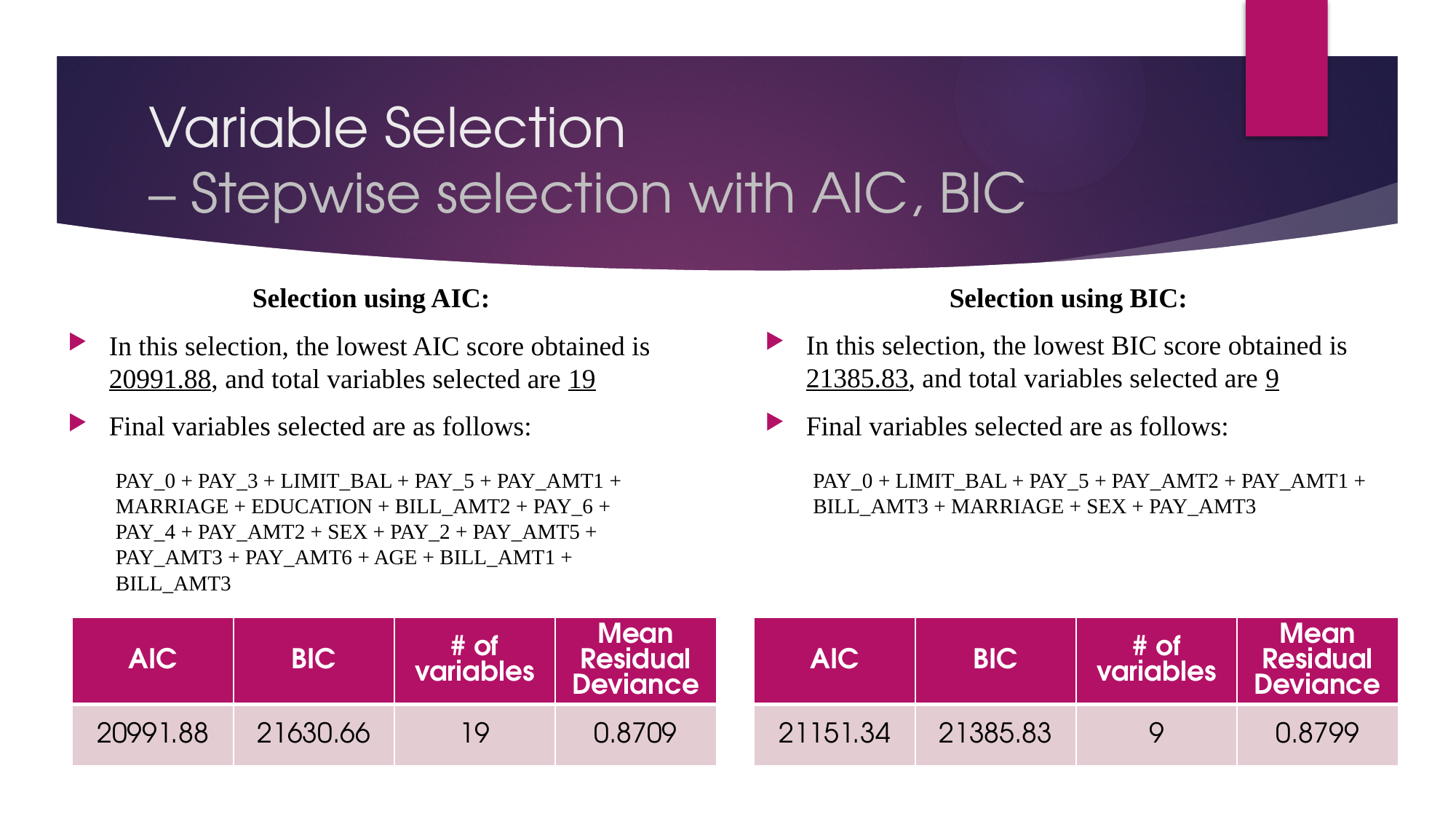

# Variable Selection – Stepwise selection with AIC, BIC
Selection using AIC:
In this selection, the lowest AIC score obtained is 20991.88, and total variables selected are 19
Final variables selected are as follows:

PAY_0 + PAY_3 + LIMIT_BAL + PAY_5 + PAY_AMT1 + MARRIAGE + EDUCATION + BILL_AMT2 + PAY_6 + PAY_4 + PAY_AMT2 + SEX + PAY_2 + PAY_AMT5 + PAY_AMT3 + PAY_AMT6 + AGE + BILL_AMT1 + BILL_AMT3

Selection using BIC:
In this selection, the lowest BIC score obtained is 21385.83, and total variables selected are 9
Final variables selected are as follows:

PAY_0 + LIMIT_BAL + PAY_5 + PAY_AMT2 + PAY_AMT1 + BILL_AMT3 + MARRIAGE + SEX + PAY_AMT3

| AIC | BIC | # of variables | Mean Residual Deviance |
| --- | --- | --- | --- |
| 20991.88 | 21630.66 | 19 | 0.8709 |
| AIC | BIC | # of variables | Mean Residual Deviance |
| --- | --- | --- | --- |
| 21151.34 | 21385.83 | 9 | 0.8799 |